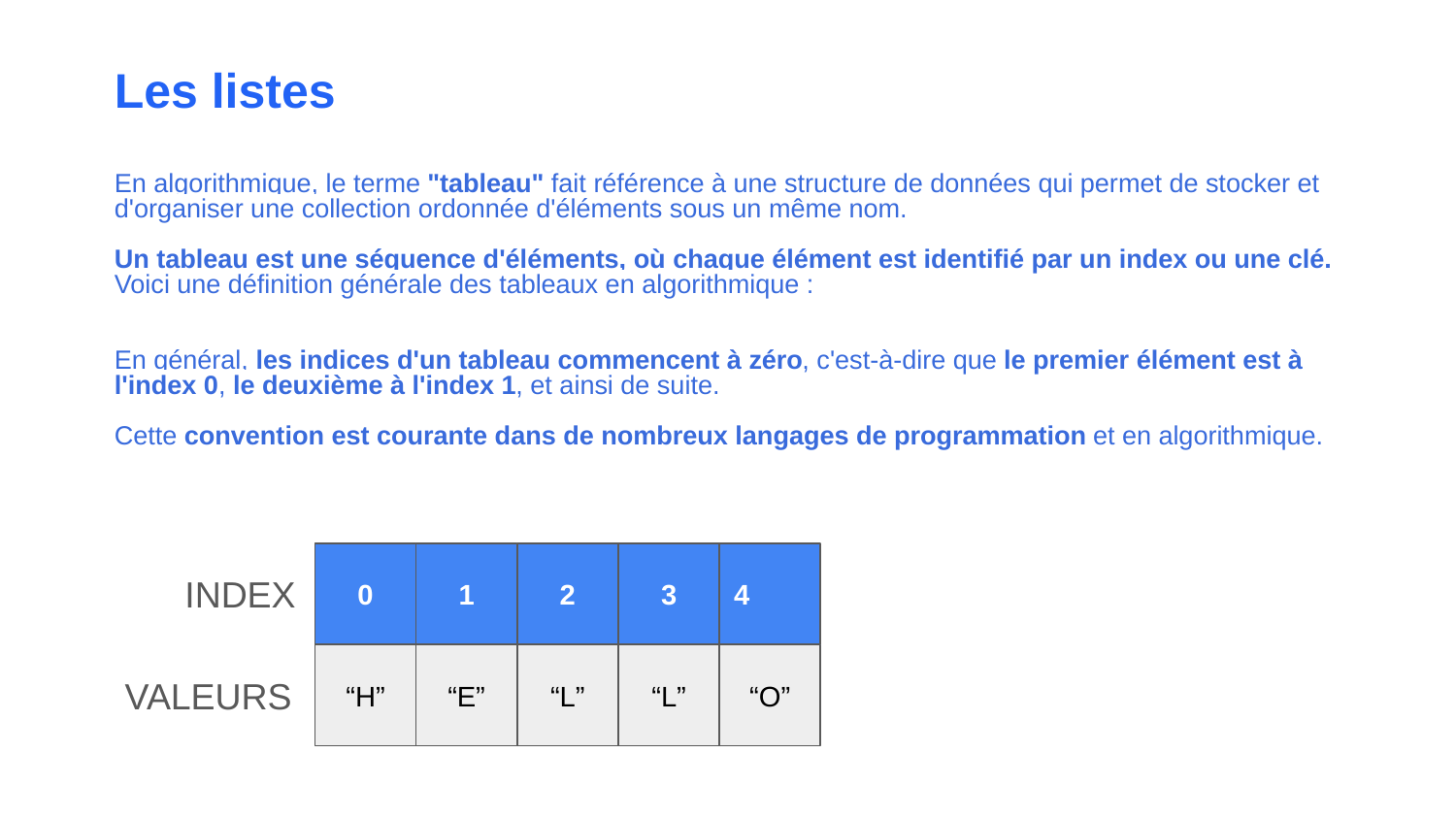

Les listes
En algorithmique, le terme "tableau" fait référence à une structure de données qui permet de stocker et d'organiser une collection ordonnée d'éléments sous un même nom.

Un tableau est une séquence d'éléments, où chaque élément est identifié par un index ou une clé.  Voici une définition générale des tableaux en algorithmique :

En général, les indices d'un tableau commencent à zéro, c'est-à-dire que le premier élément est à l'index 0, le deuxième à l'index 1, et ainsi de suite.

Cette convention est courante dans de nombreux langages de programmation et en algorithmique.
0
1
2
3
4
INDEX
“H”
“E”
“L”
“L”
“O”
VALEURS